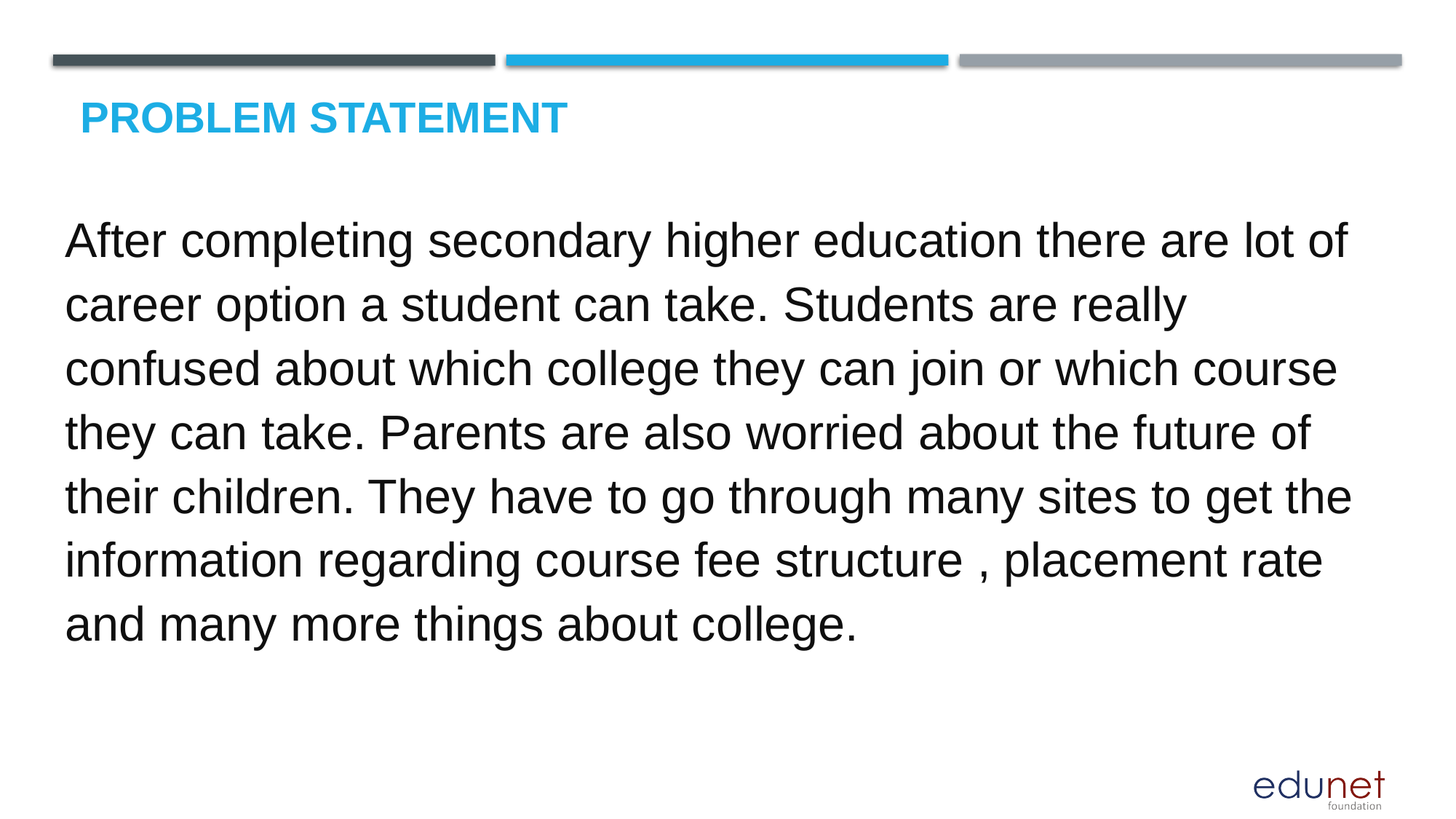

# Problem Statement
After completing secondary higher education there are lot of career option a student can take. Students are really confused about which college they can join or which course they can take. Parents are also worried about the future of their children. They have to go through many sites to get the information regarding course fee structure , placement rate and many more things about college.